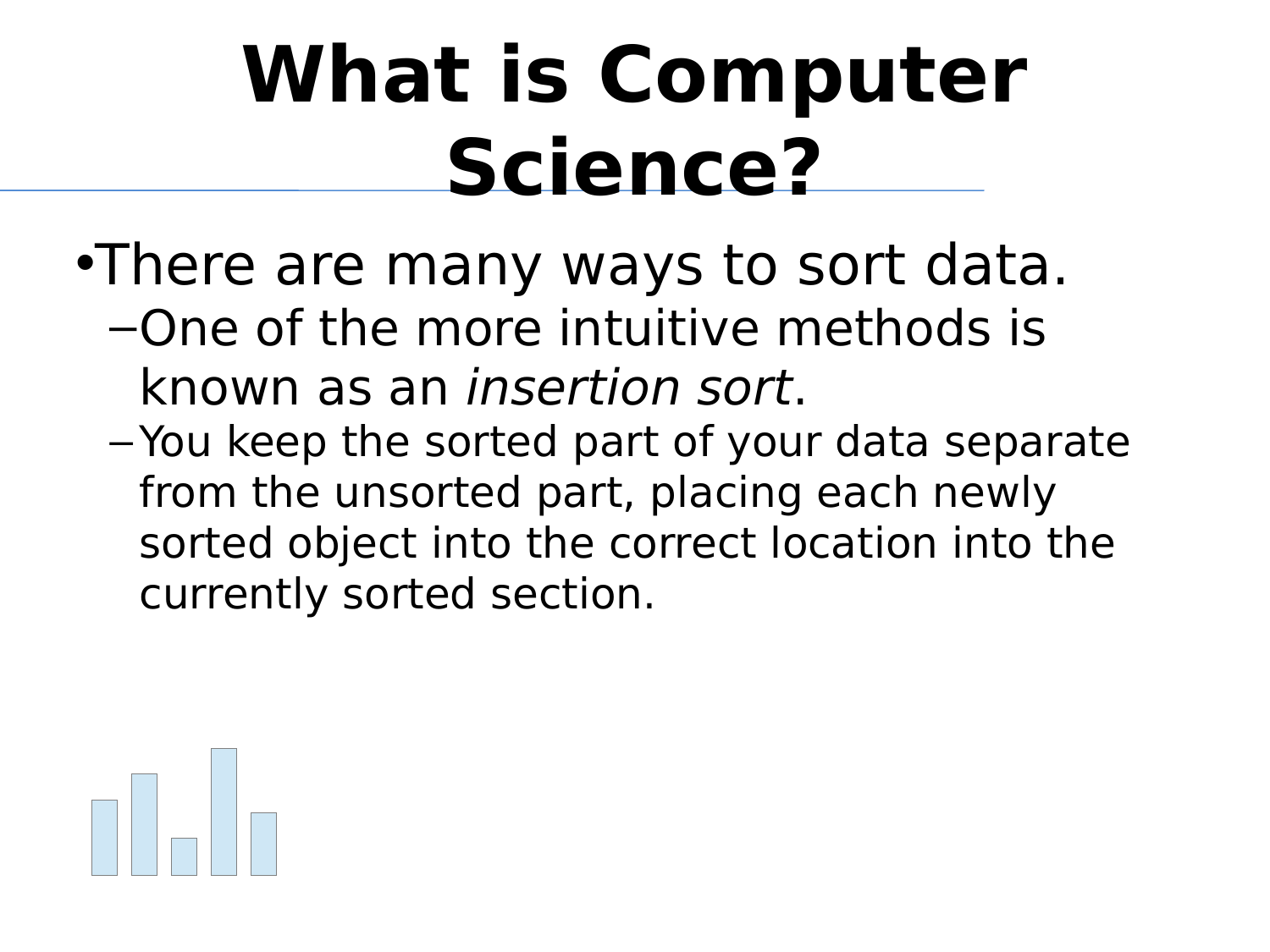

What is Computer Science?
There are many ways to sort data.
One of the more intuitive methods is known as an insertion sort.
You keep the sorted part of your data separate from the unsorted part, placing each newly sorted object into the correct location into the currently sorted section.